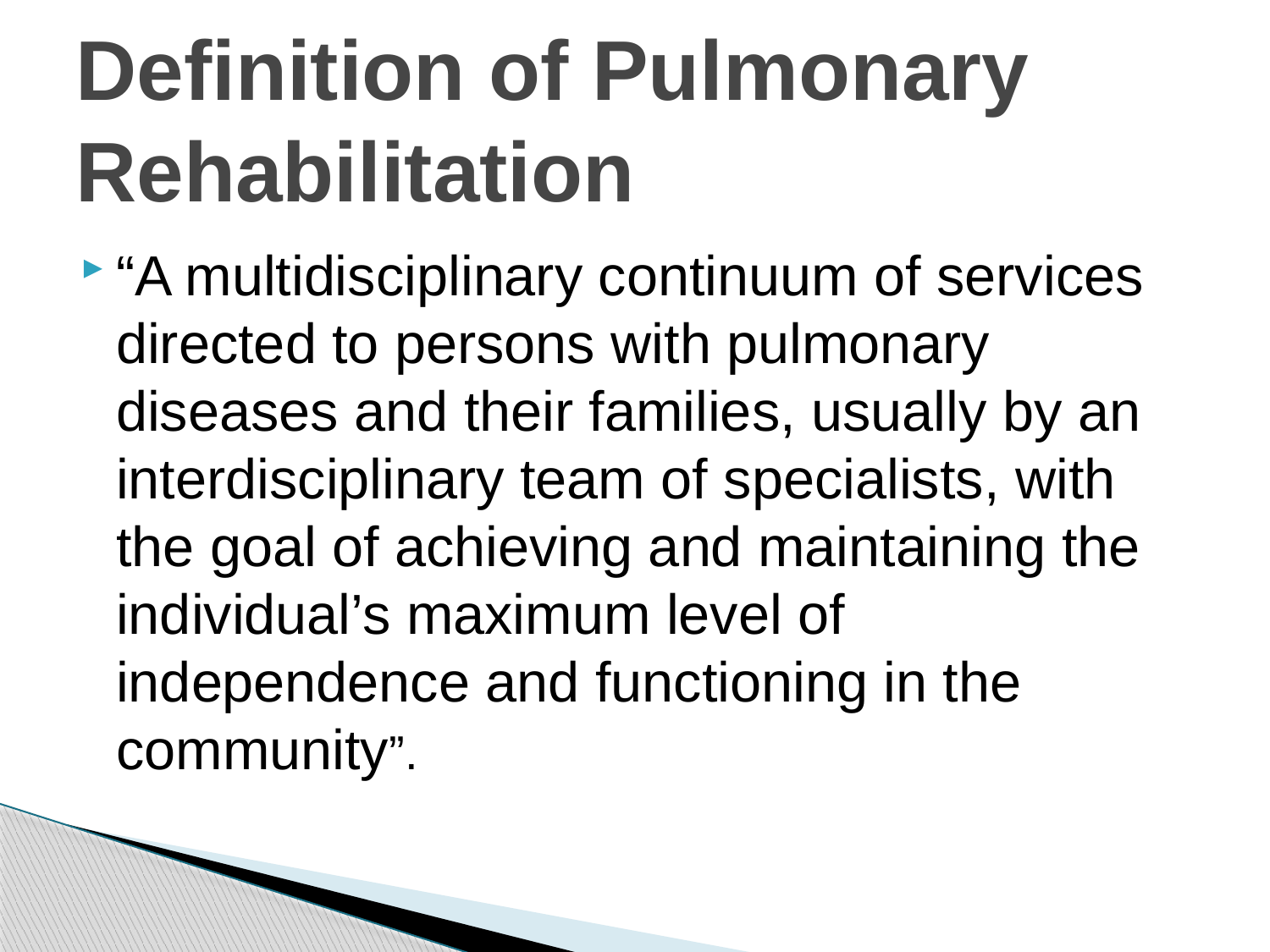

# Definition of Pulmonary Rehabilitation
“A multidisciplinary continuum of services directed to persons with pulmonary diseases and their families, usually by an interdisciplinary team of specialists, with the goal of achieving and maintaining the individual’s maximum level of independence and functioning in the community”.